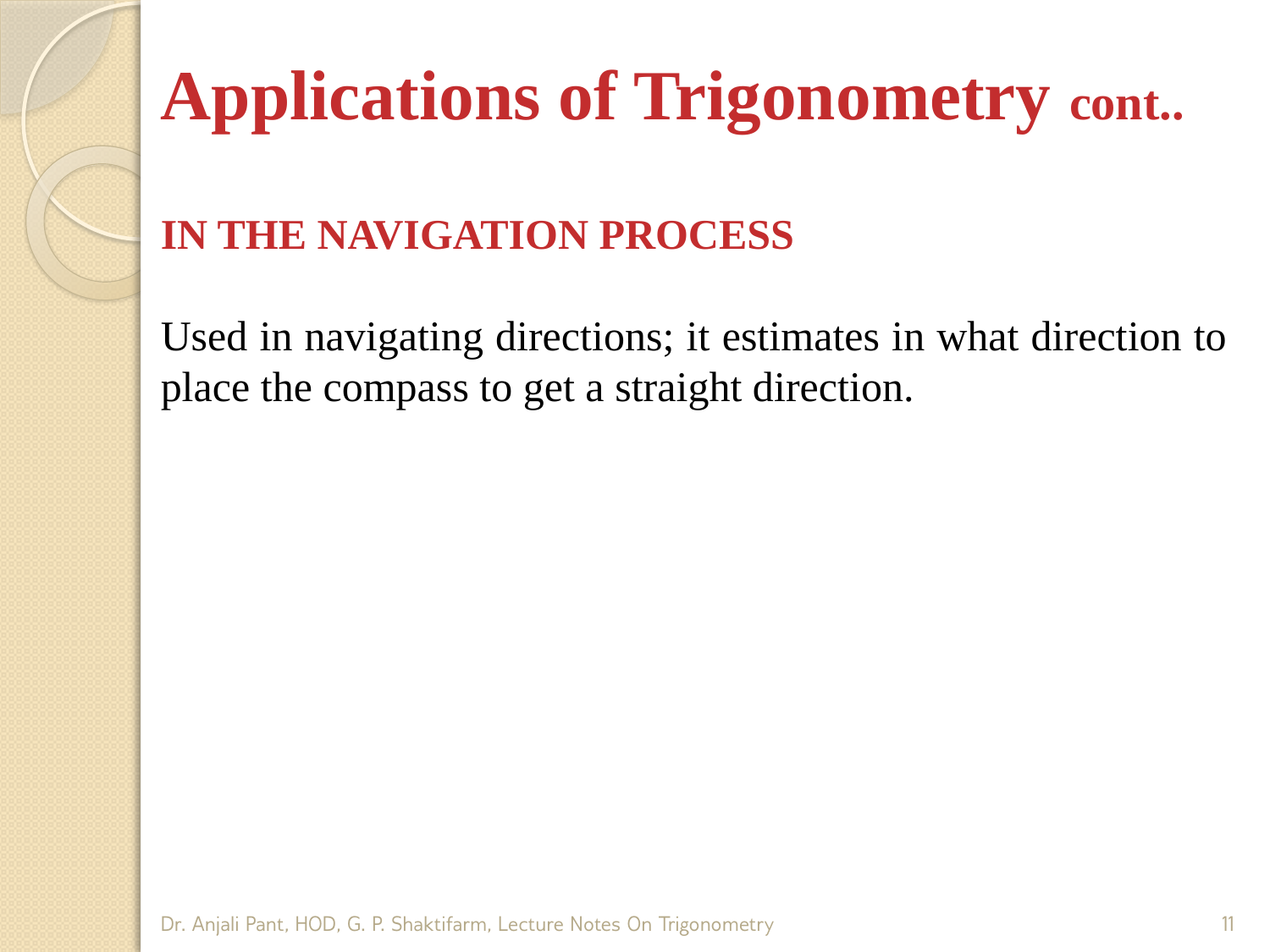

Applications of Trigonometry cont..
IN THE NAVIGATION PROCESS

Used in navigating directions; it estimates in what direction to place the compass to get a straight direction.

Dr. Anjali Pant, HOD, G. P. Shaktifarm, Lecture Notes On Trigonometry
11